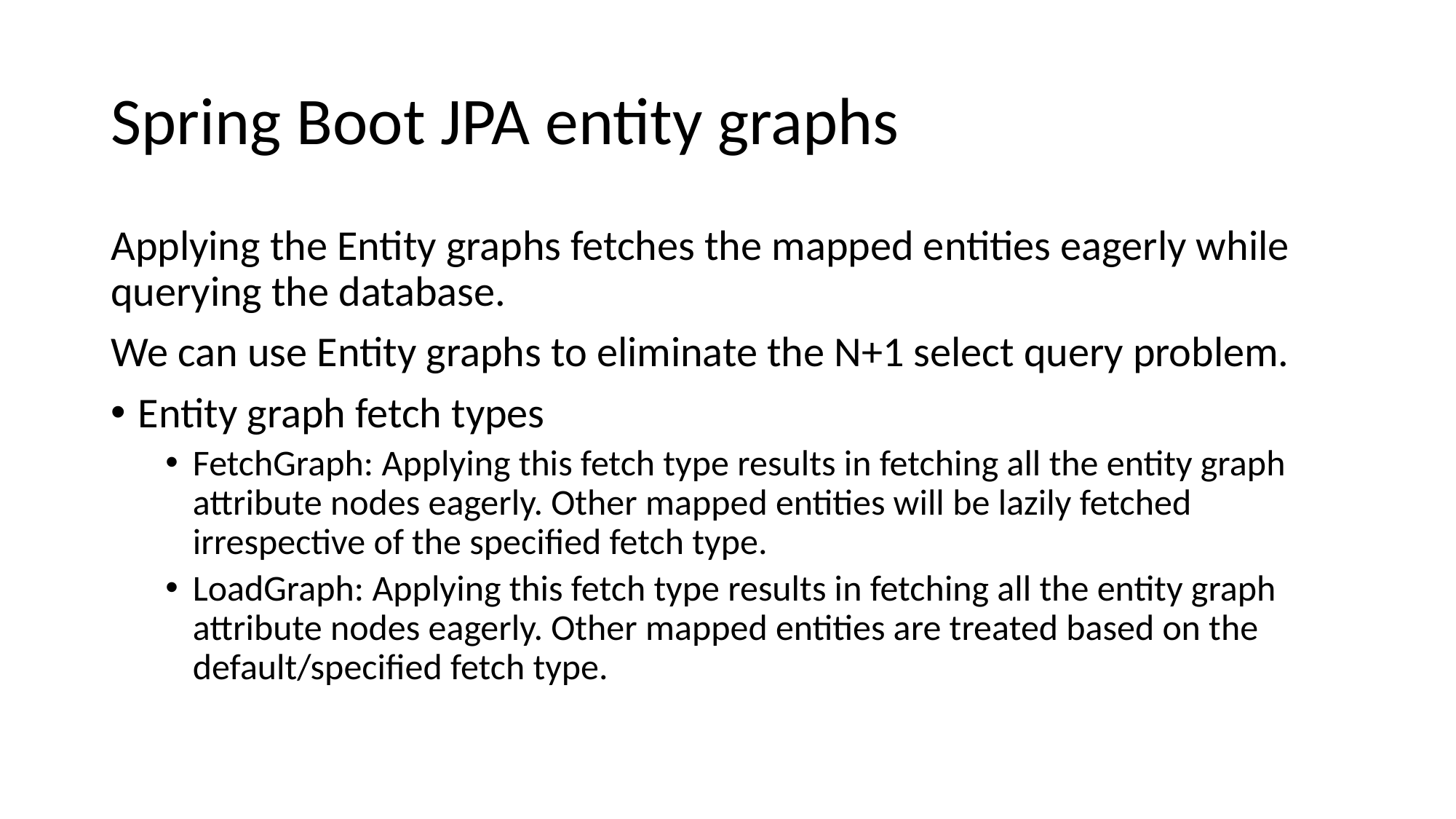

# Spring Boot JPA entity graphs
Applying the Entity graphs fetches the mapped entities eagerly while querying the database.
We can use Entity graphs to eliminate the N+1 select query problem.
Entity graph fetch types
FetchGraph: Applying this fetch type results in fetching all the entity graph attribute nodes eagerly. Other mapped entities will be lazily fetched irrespective of the specified fetch type.
LoadGraph: Applying this fetch type results in fetching all the entity graph attribute nodes eagerly. Other mapped entities are treated based on the default/specified fetch type.